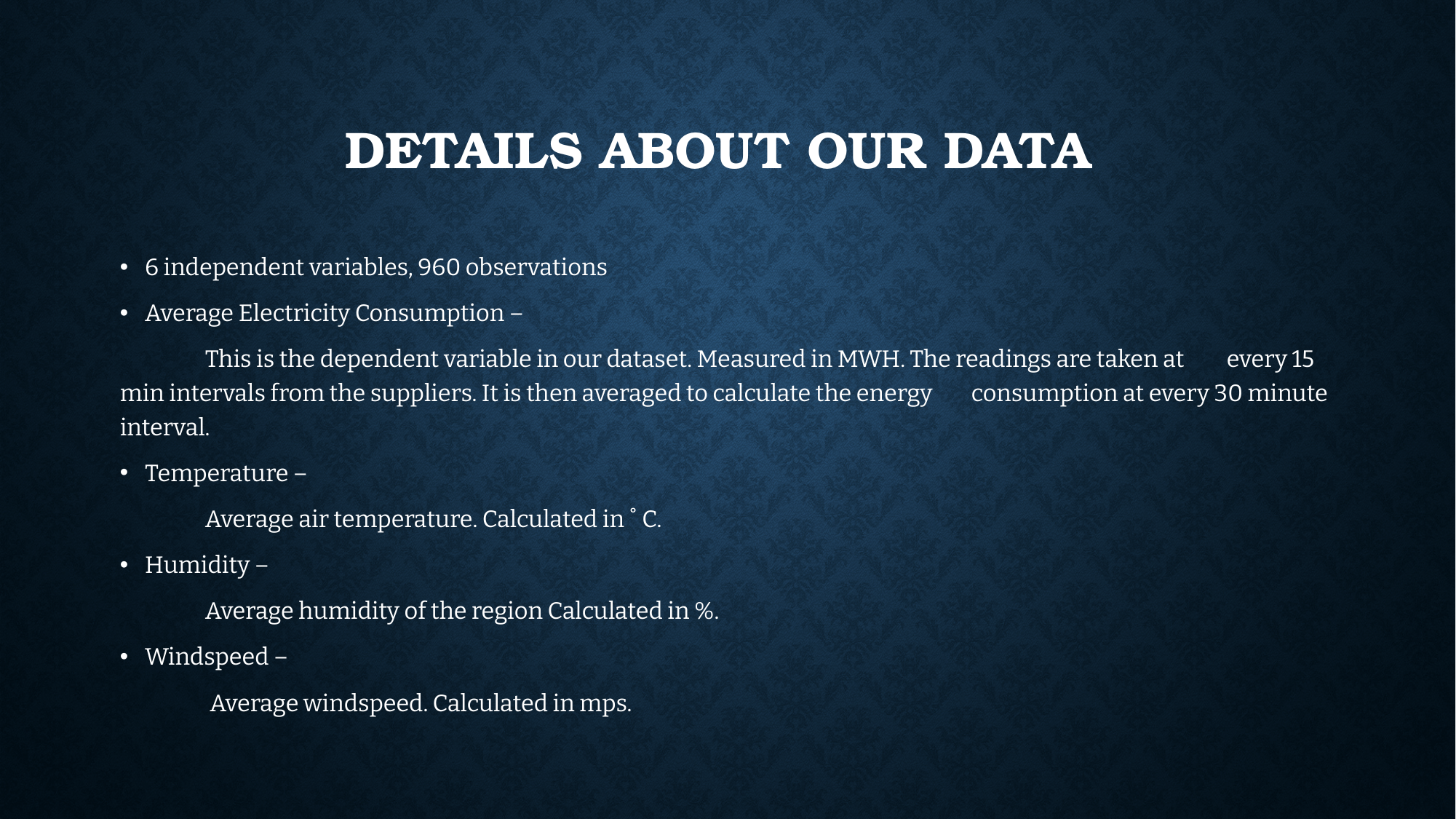

# Details about our Data
6 independent variables, 960 observations
Average Electricity Consumption –
	This is the dependent variable in our dataset. Measured in MWH. The readings are taken at 	every 15 min intervals from the suppliers. It is then averaged to calculate the energy 	consumption at every 30 minute interval.
Temperature –
	Average air temperature. Calculated in ˚ C.
Humidity –
	Average humidity of the region Calculated in %.
Windspeed –
	 Average windspeed. Calculated in mps.